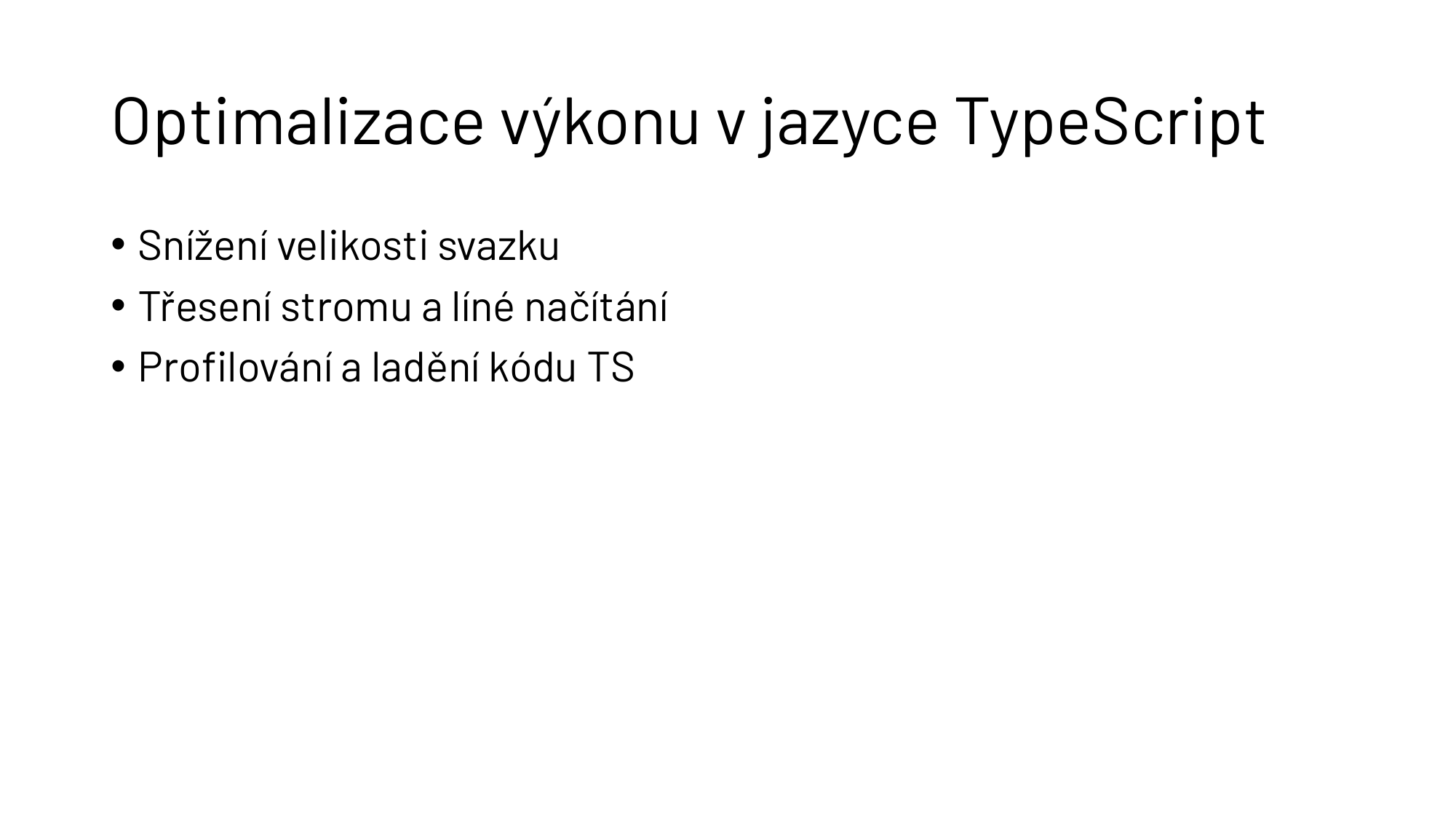

# Optimalizace výkonu v jazyce TypeScript
Snížení velikosti svazku
Třesení stromu a líné načítání
Profilování a ladění kódu TS